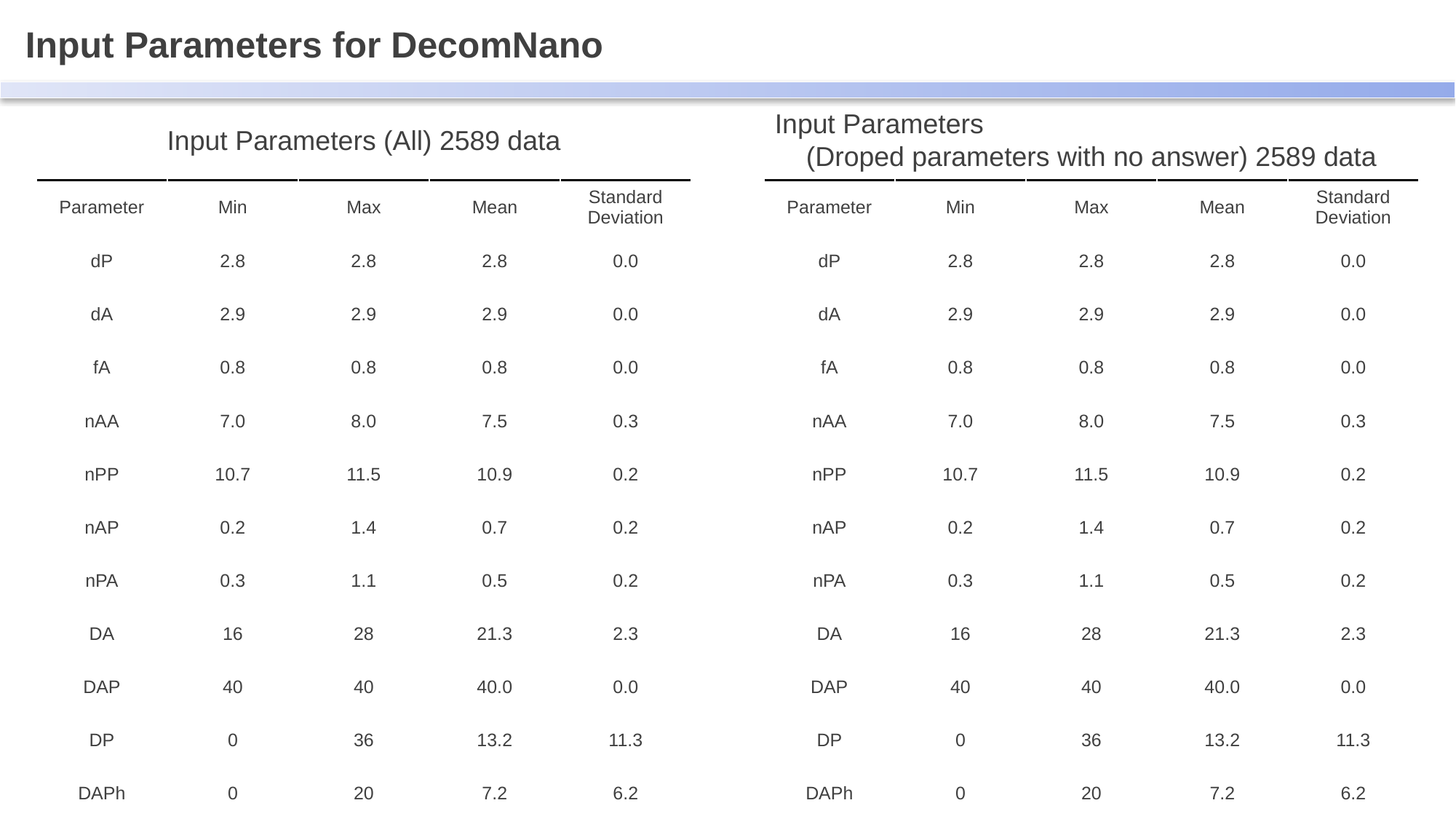

Input Parameters for DecomNano

Input Parameters (All) 2589 data
Input Parameters
(Droped parameters with no answer) 2589 data
| Parameter | Min | Max | Mean | Standard Deviation |
| --- | --- | --- | --- | --- |
| dP | 2.8 | 2.8 | 2.8 | 0.0 |
| dA | 2.9 | 2.9 | 2.9 | 0.0 |
| fA | 0.8 | 0.8 | 0.8 | 0.0 |
| nAA | 7.0 | 8.0 | 7.5 | 0.3 |
| nPP | 10.7 | 11.5 | 10.9 | 0.2 |
| nAP | 0.2 | 1.4 | 0.7 | 0.2 |
| nPA | 0.3 | 1.1 | 0.5 | 0.2 |
| DA | 16 | 28 | 21.3 | 2.3 |
| DAP | 40 | 40 | 40.0 | 0.0 |
| DP | 0 | 36 | 13.2 | 11.3 |
| DAPh | 0 | 20 | 7.2 | 6.2 |
| Parameter | Min | Max | Mean | Standard Deviation |
| --- | --- | --- | --- | --- |
| dP | 2.8 | 2.8 | 2.8 | 0.0 |
| dA | 2.9 | 2.9 | 2.9 | 0.0 |
| fA | 0.8 | 0.8 | 0.8 | 0.0 |
| nAA | 7.0 | 8.0 | 7.5 | 0.3 |
| nPP | 10.7 | 11.5 | 10.9 | 0.2 |
| nAP | 0.2 | 1.4 | 0.7 | 0.2 |
| nPA | 0.3 | 1.1 | 0.5 | 0.2 |
| DA | 16 | 28 | 21.3 | 2.3 |
| DAP | 40 | 40 | 40.0 | 0.0 |
| DP | 0 | 36 | 13.2 | 11.3 |
| DAPh | 0 | 20 | 7.2 | 6.2 |